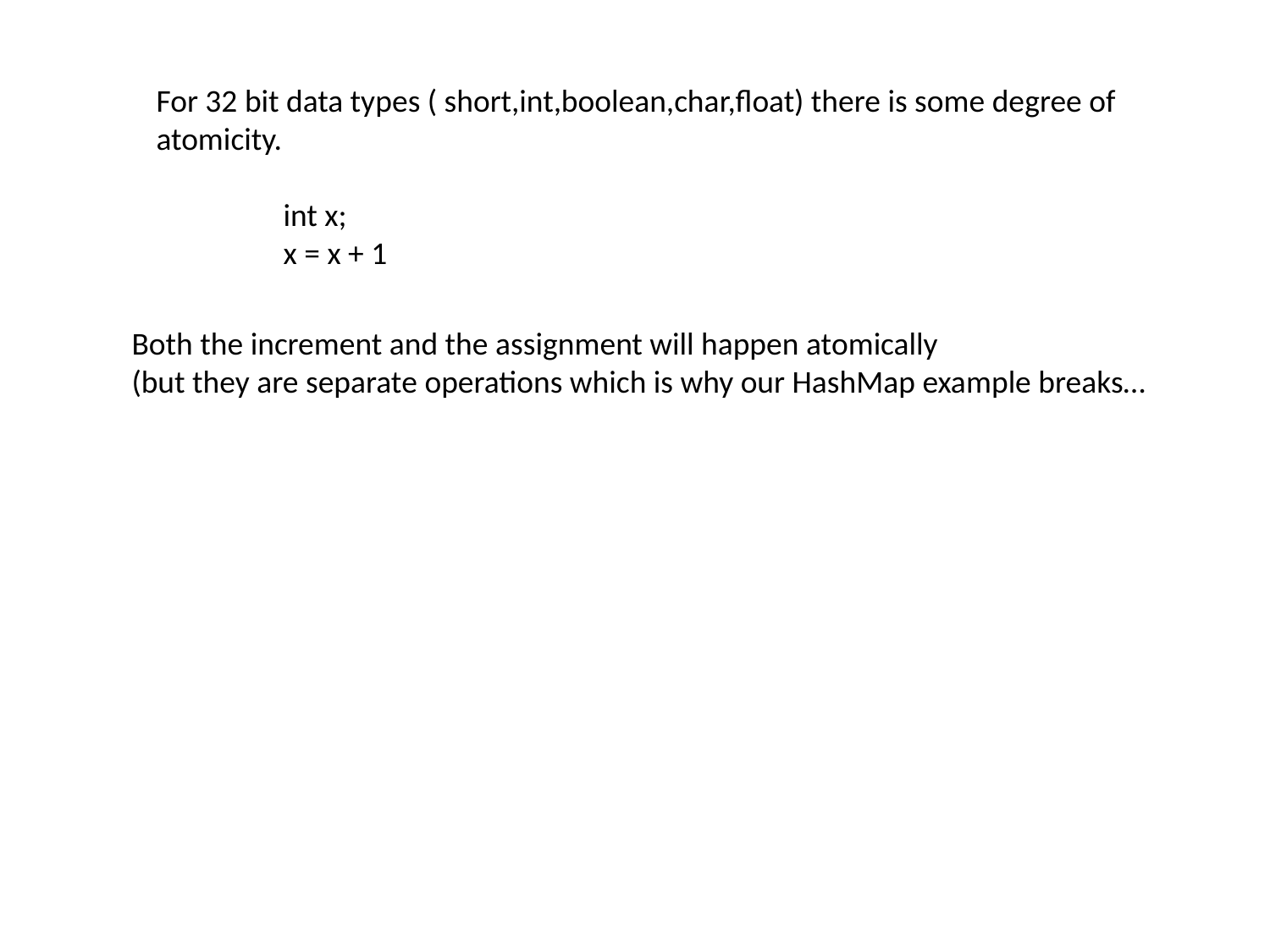

For 32 bit data types ( short,int,boolean,char,float) there is some degree of
atomicity.

	int x;
	x = x + 1

Both the increment and the assignment will happen atomically
(but they are separate operations which is why our HashMap example breaks…